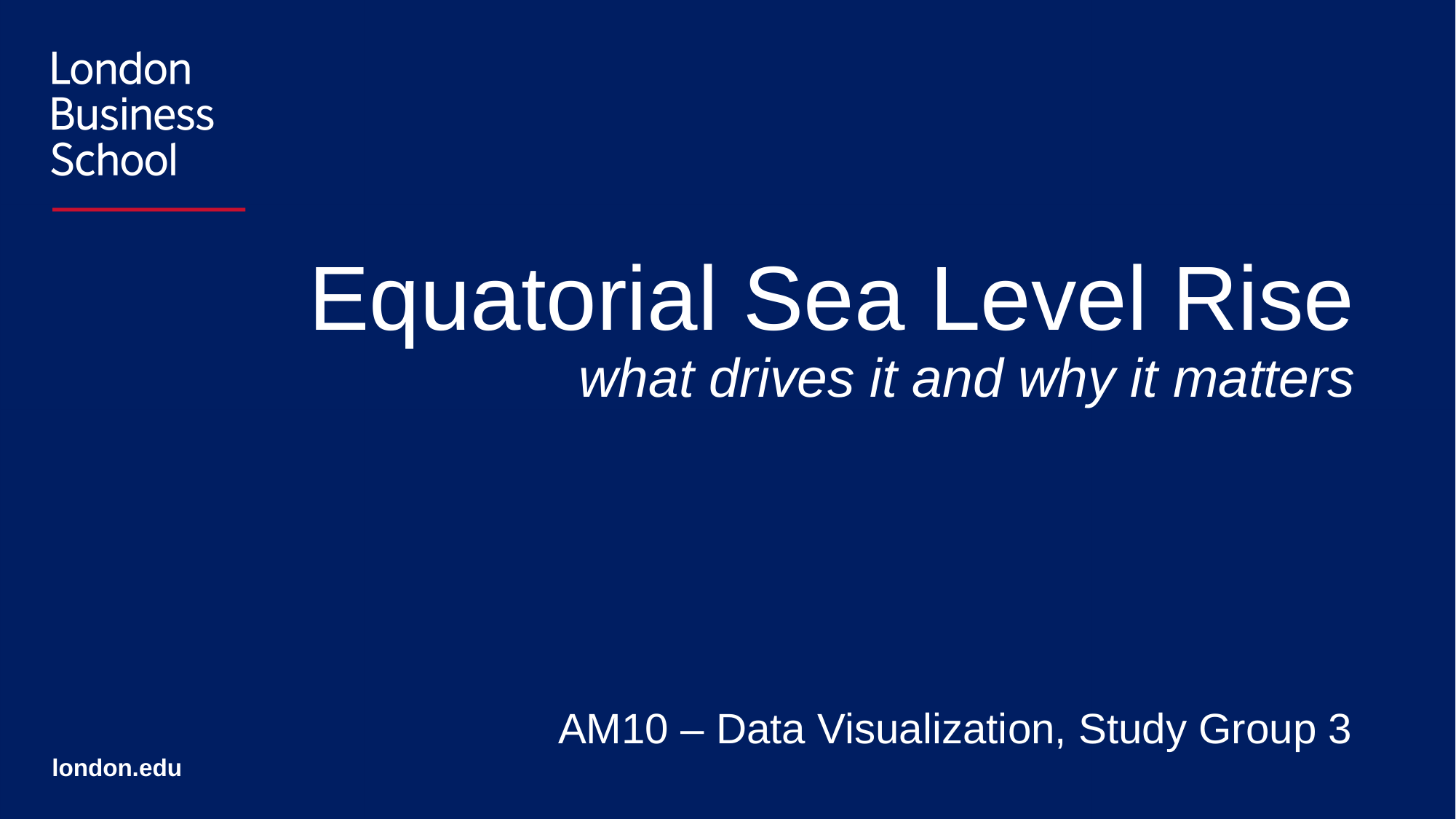

# Equatorial Sea Level Rise what drives it and why it matters
AM10 – Data Visualization, Study Group 3